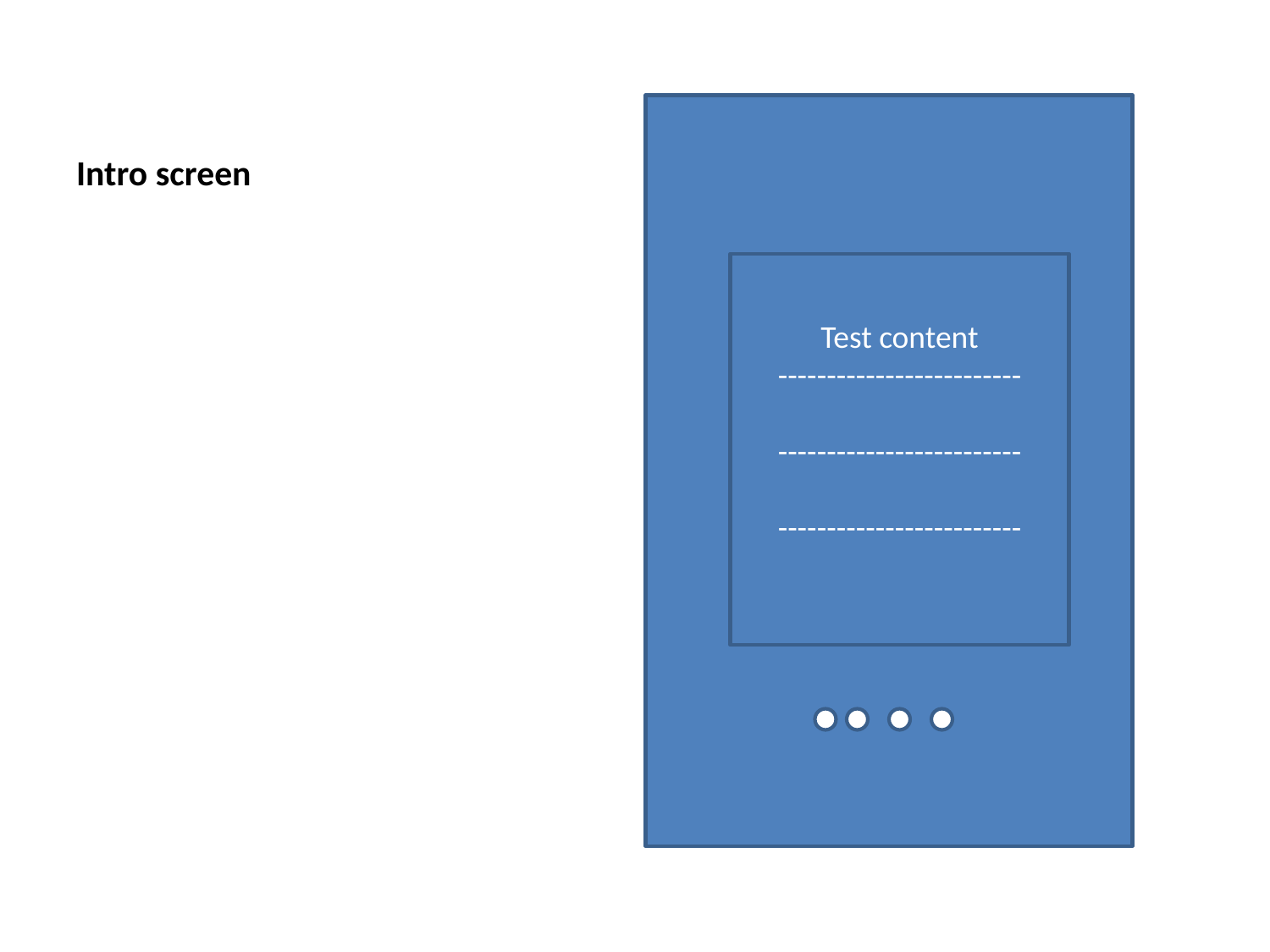

# Intro screen

Test content
-------------------------

-------------------------

-------------------------